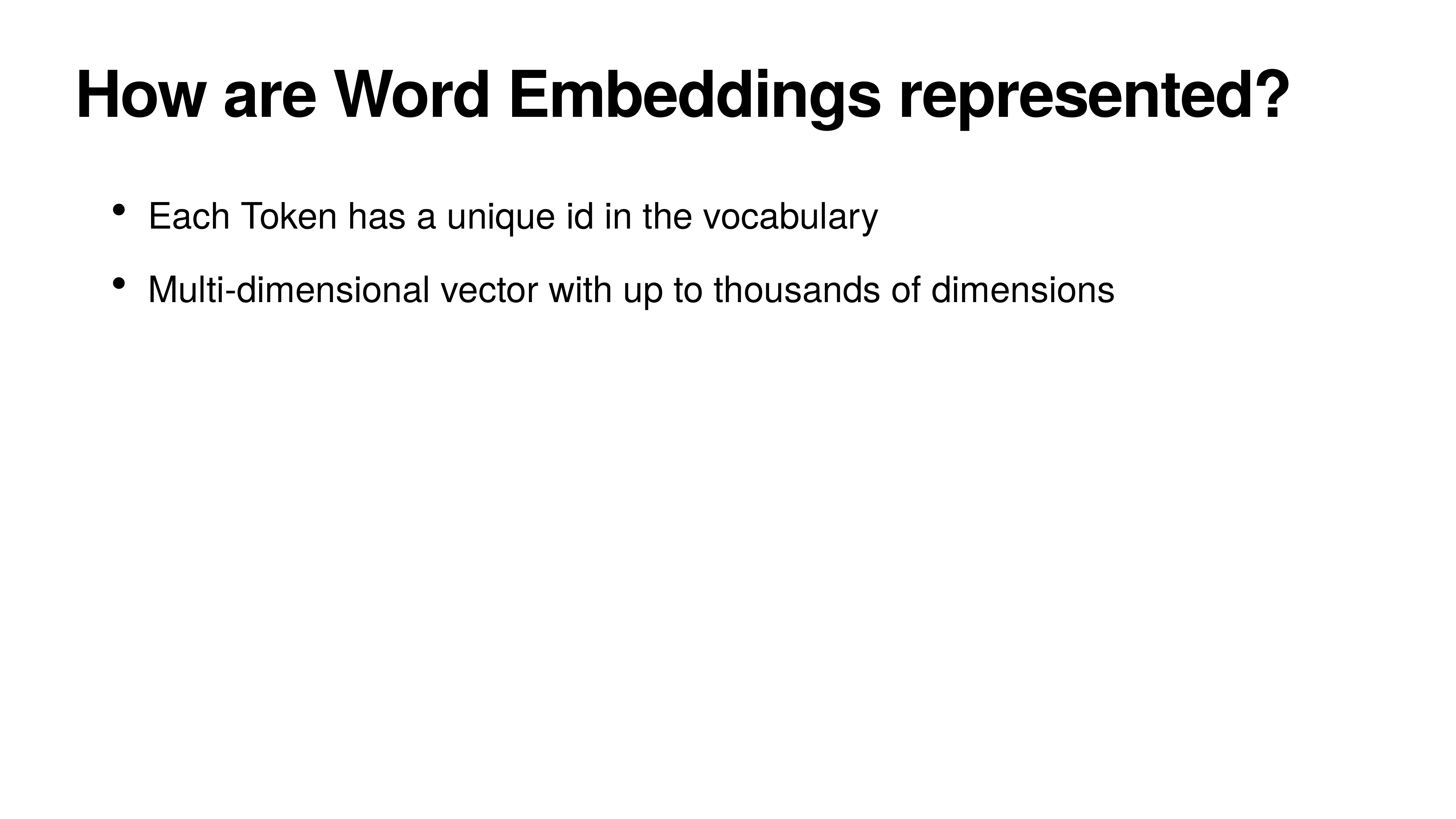

# How are Word Embeddings represented?
Each Token has a unique id in the vocabulary
Multi-dimensional vector with up to thousands of dimensions